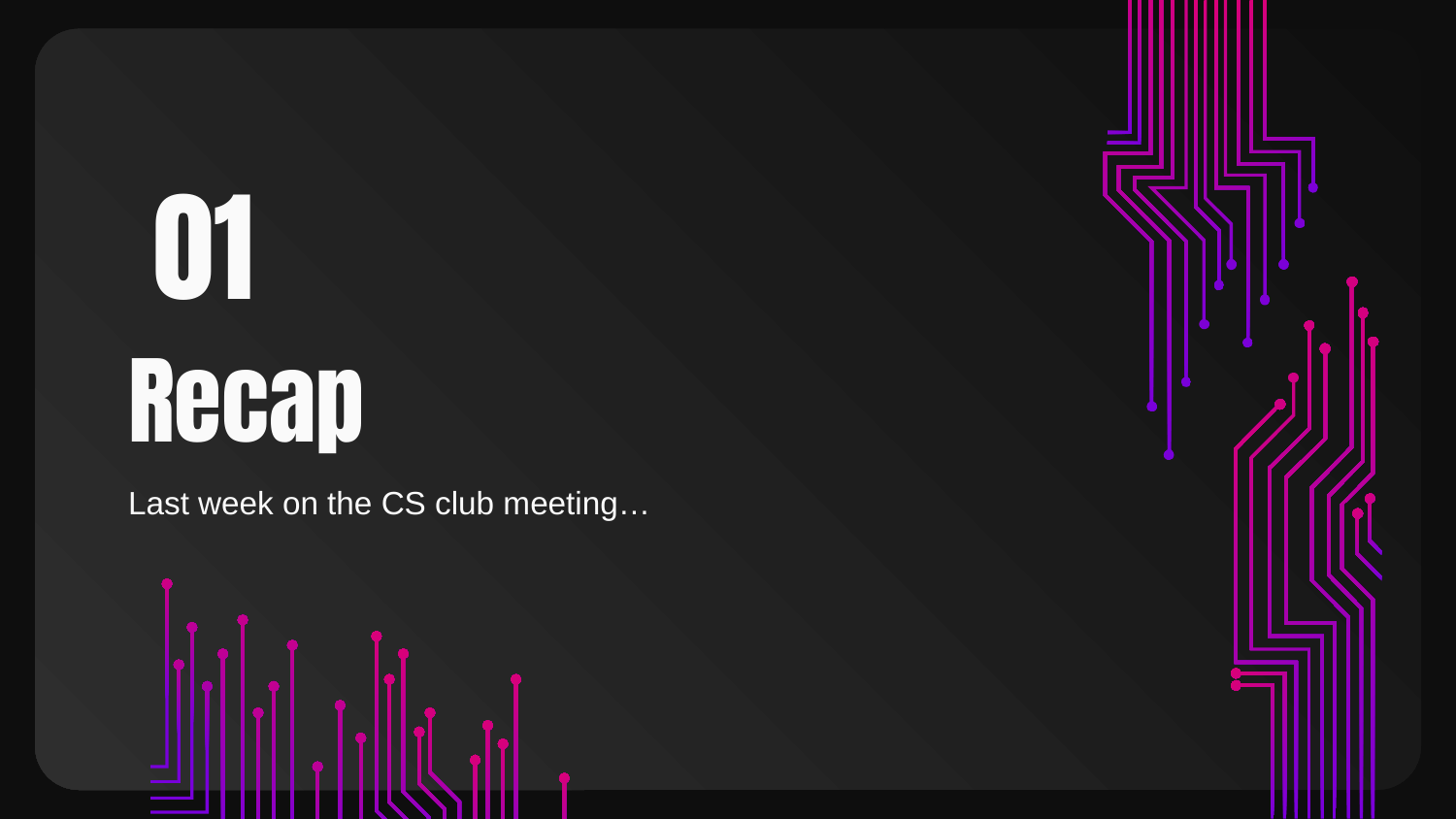

01
# Recap
Last week on the CS club meeting…